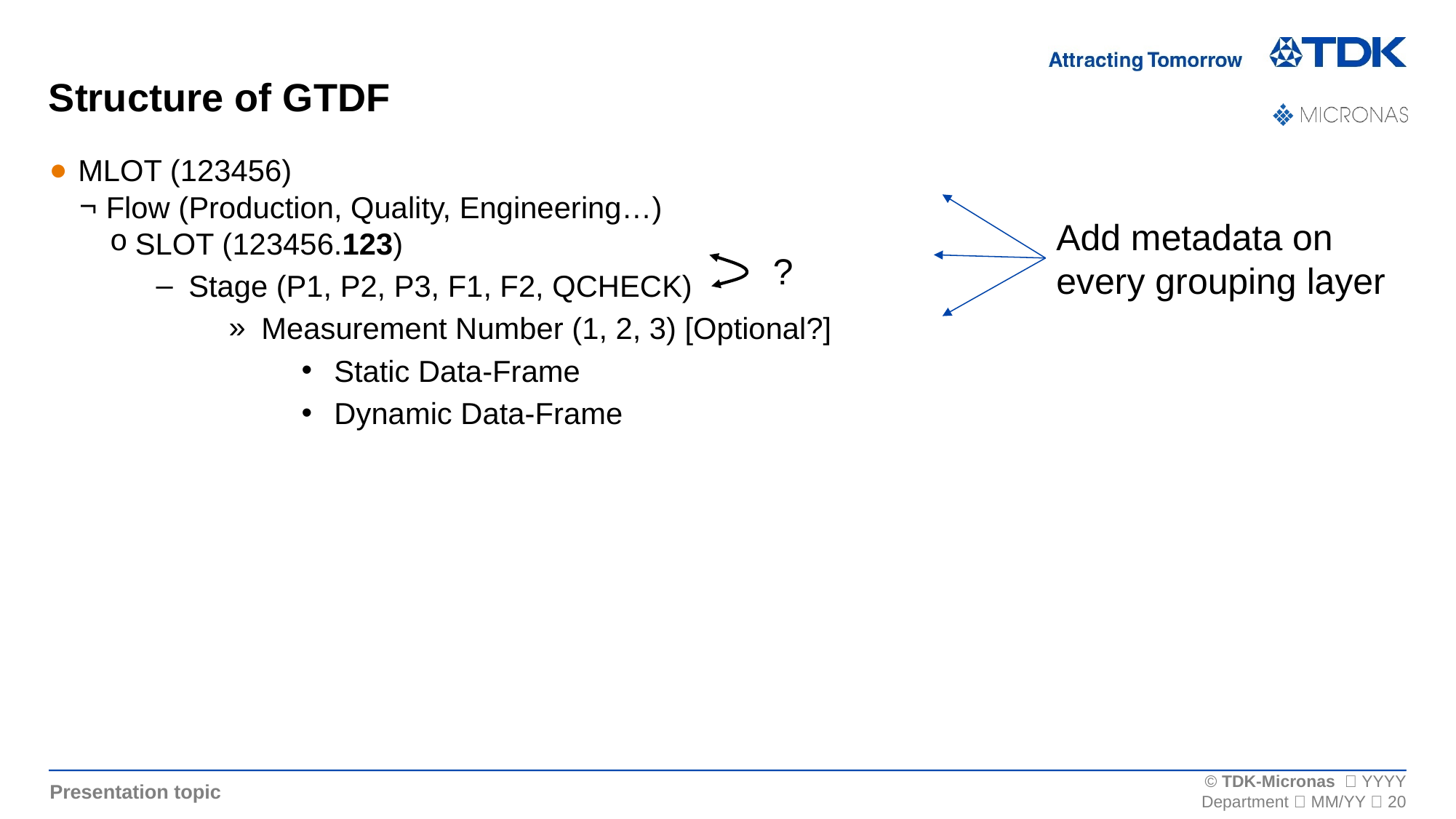

# Structure of GTDF
MLOT (123456)
Flow (Production, Quality, Engineering…)
SLOT (123456.123)
Stage (P1, P2, P3, F1, F2, QCHECK)
Measurement Number (1, 2, 3) [Optional?]
Static Data-Frame
Dynamic Data-Frame

Add metadata on every grouping layer
?